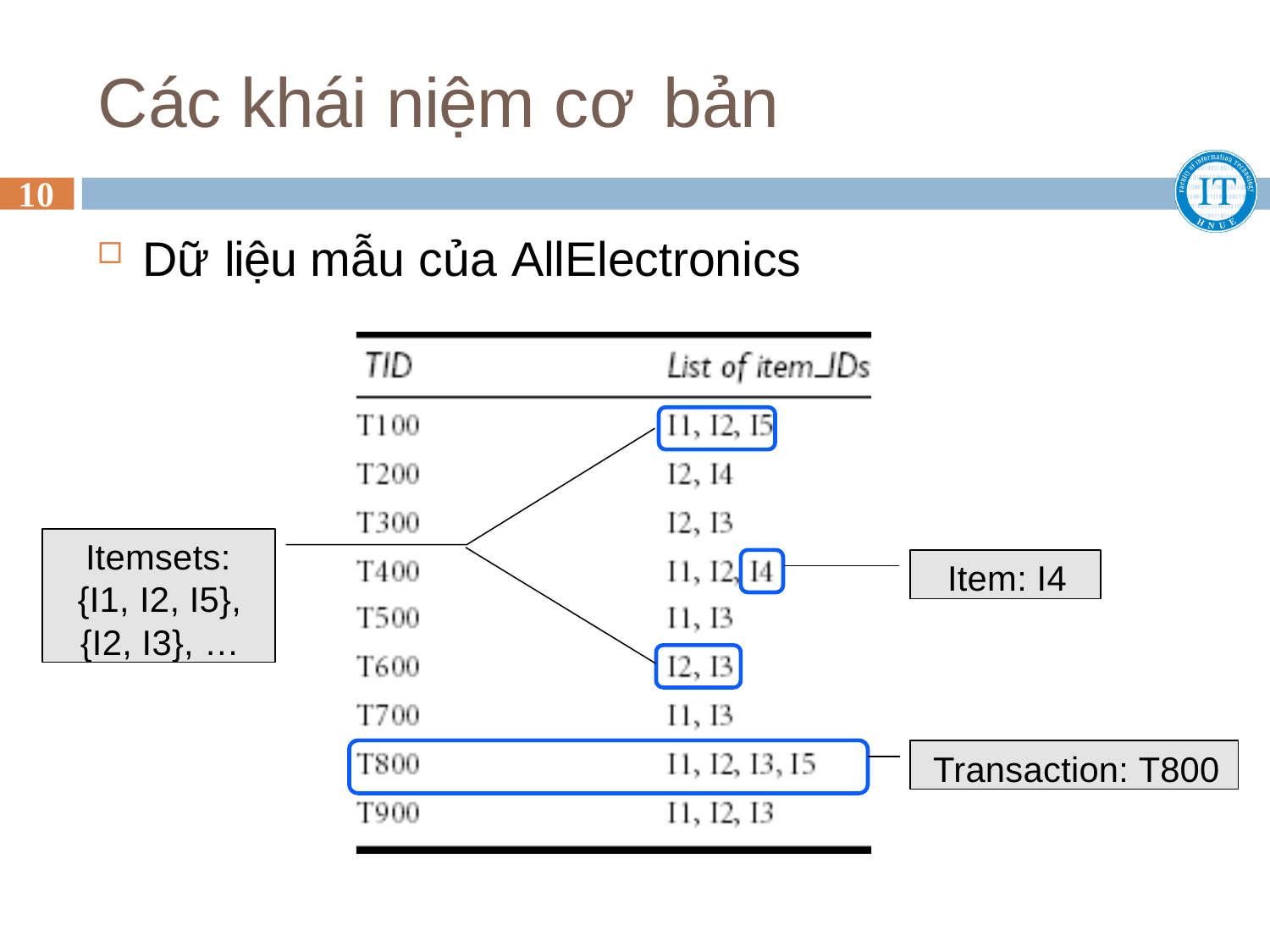

# Các khái niệm cơ bản
10
Dữ liệu mẫu của AllElectronics

Itemsets:
{I1, I2, I5},
{I2, I3}, …
Item: I4
Transaction: T800